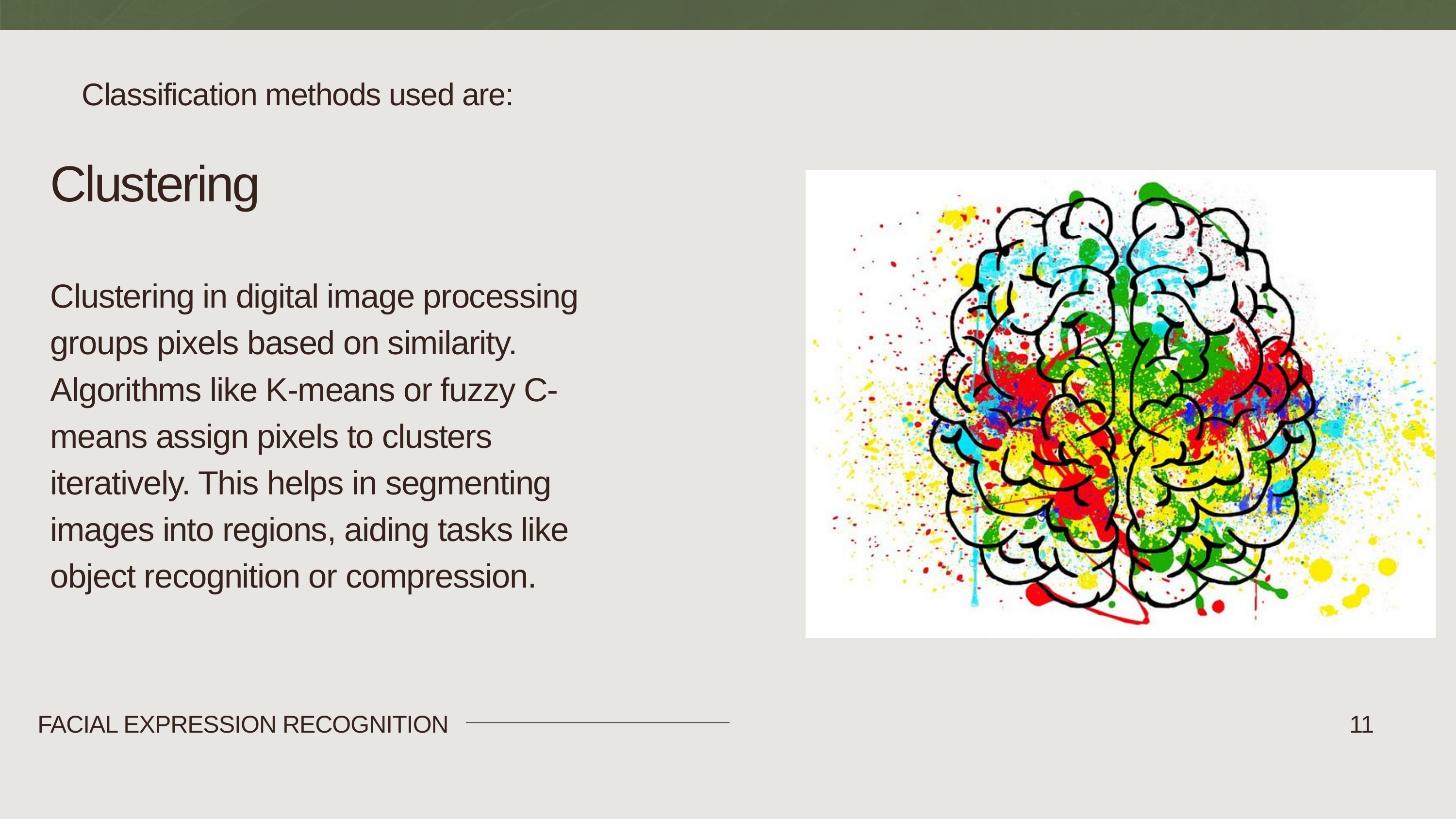

Classification methods used are:
Clustering

Clustering in digital image processing groups pixels based on similarity. Algorithms like K-means or fuzzy C-means assign pixels to clusters iteratively. This helps in segmenting images into regions, aiding tasks like object recognition or compression.
FACIAL EXPRESSION RECOGNITION
11